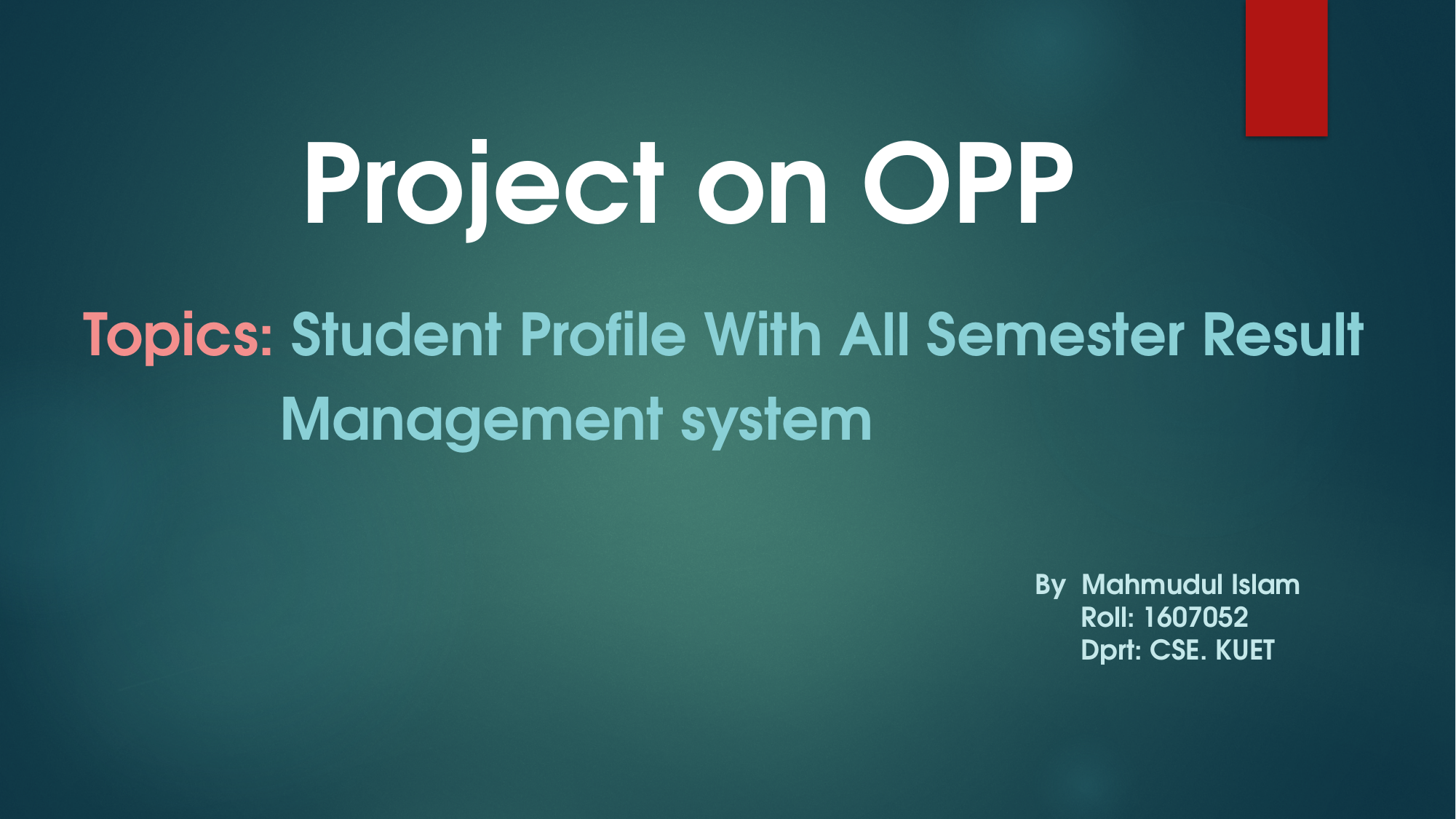

# Project on OPP
Topics: Student Profile With All Semester Result
            Management system
By  Mahmudul Islam
      Roll: 1607052
      Dprt: CSE. KUET